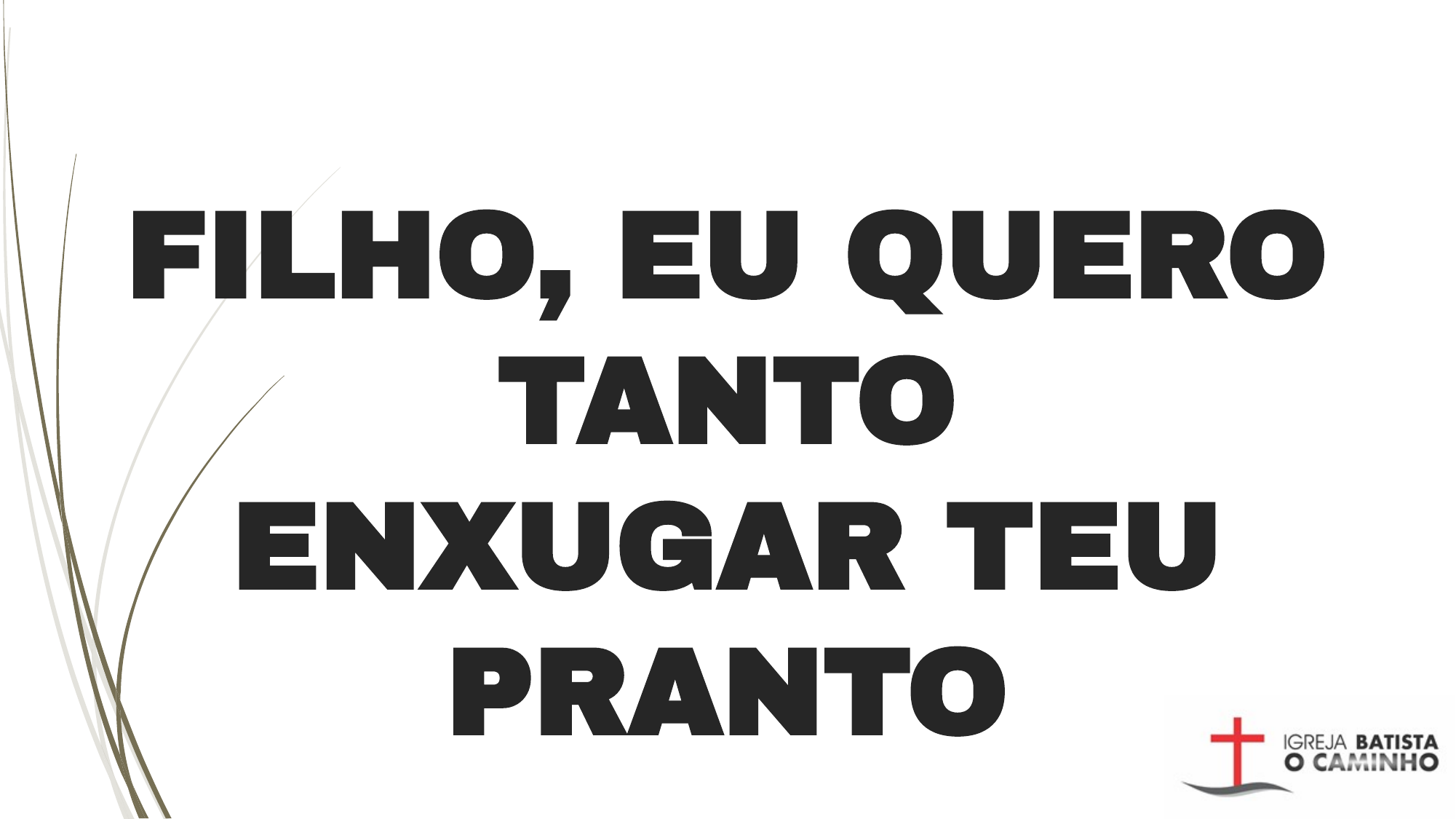

# FILHO, EU QUERO TANTO ENXUGAR TEU PRANTO